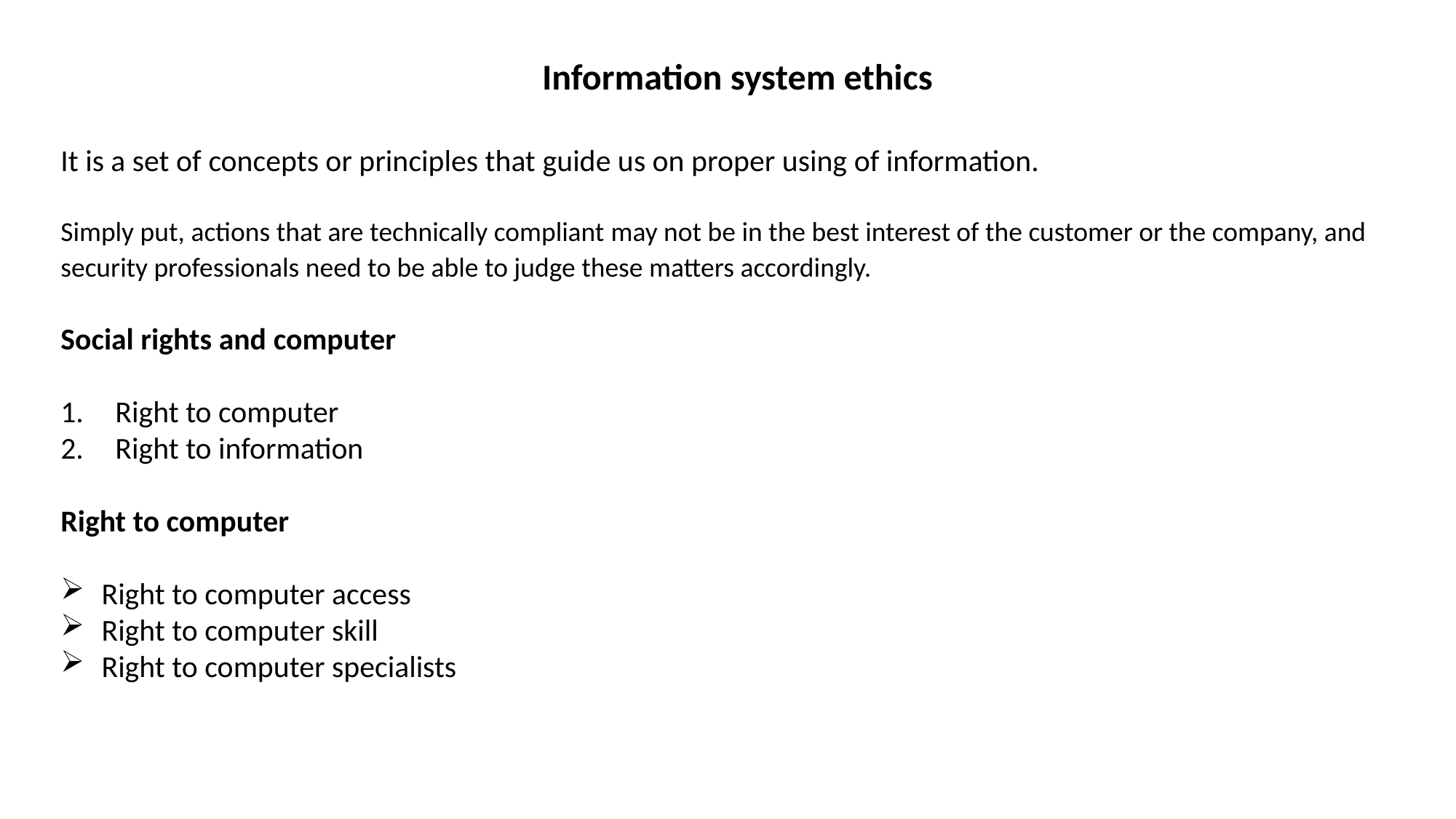

Information system ethics

It is a set of concepts or principles that guide us on proper using of information.

Simply put, actions that are technically compliant may not be in the best interest of the customer or the company, and security professionals need to be able to judge these matters accordingly.

Social rights and computer

Right to computer
Right to information

Right to computer

Right to computer access
Right to computer skill
Right to computer specialists